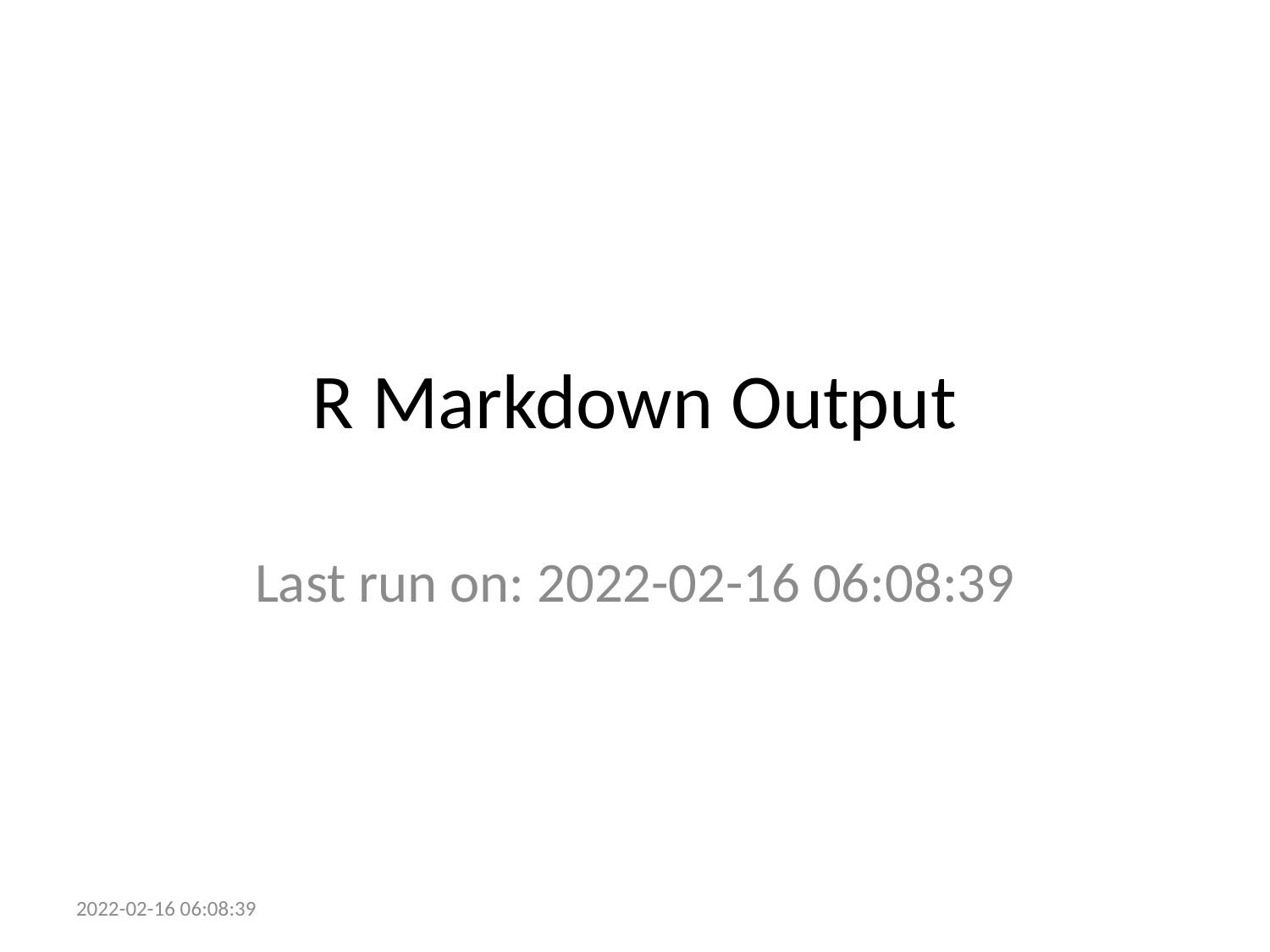

# R Markdown Output
Last run on: 2022-02-16 06:08:39
2022-02-16 06:08:39